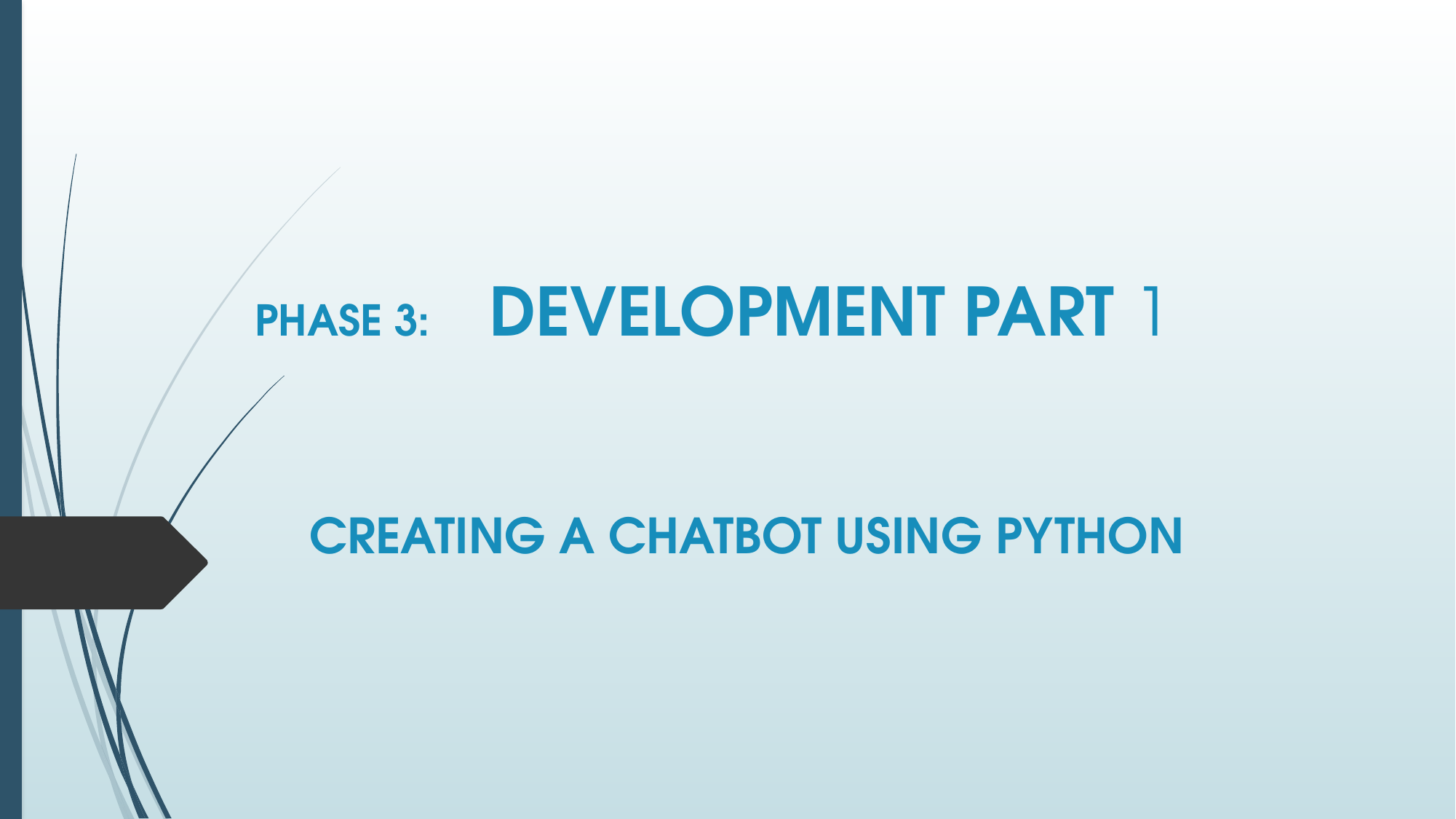

# PHASE 3:     DEVELOPMENT PART 1
CREATING A CHATBOT USING PYTHON